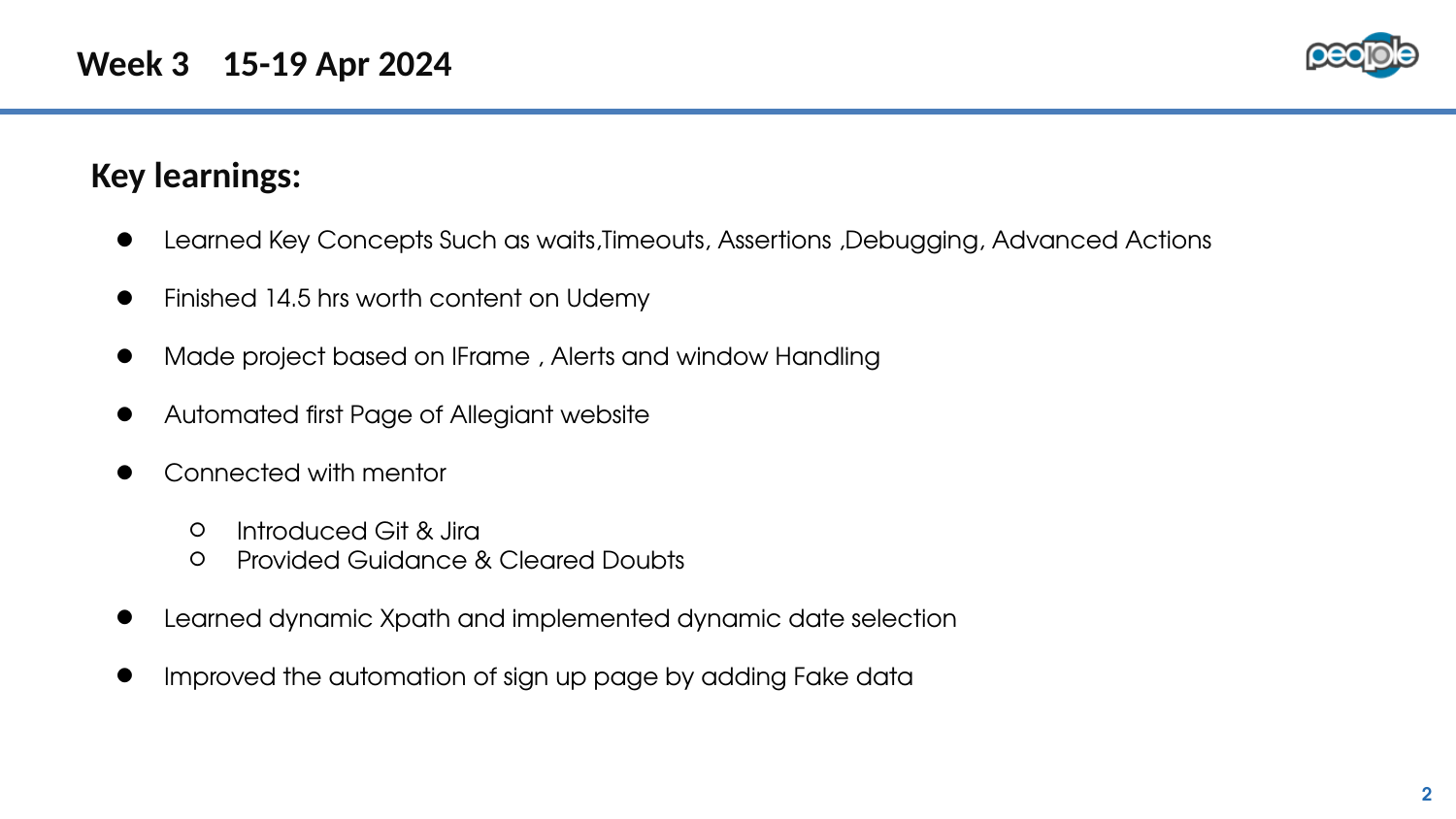

# Week 3    15-19 Apr 2024
Key learnings:
Learned Key Concepts Such as waits,Timeouts, Assertions ,Debugging, Advanced Actions
Finished 14.5 hrs worth content on Udemy

Made project based on IFrame , Alerts and window Handling
Automated first Page of Allegiant website

Connected with mentor
Introduced Git & Jira
Provided Guidance & Cleared Doubts

Learned dynamic Xpath and implemented dynamic date selection

Improved the automation of sign up page by adding Fake data

2